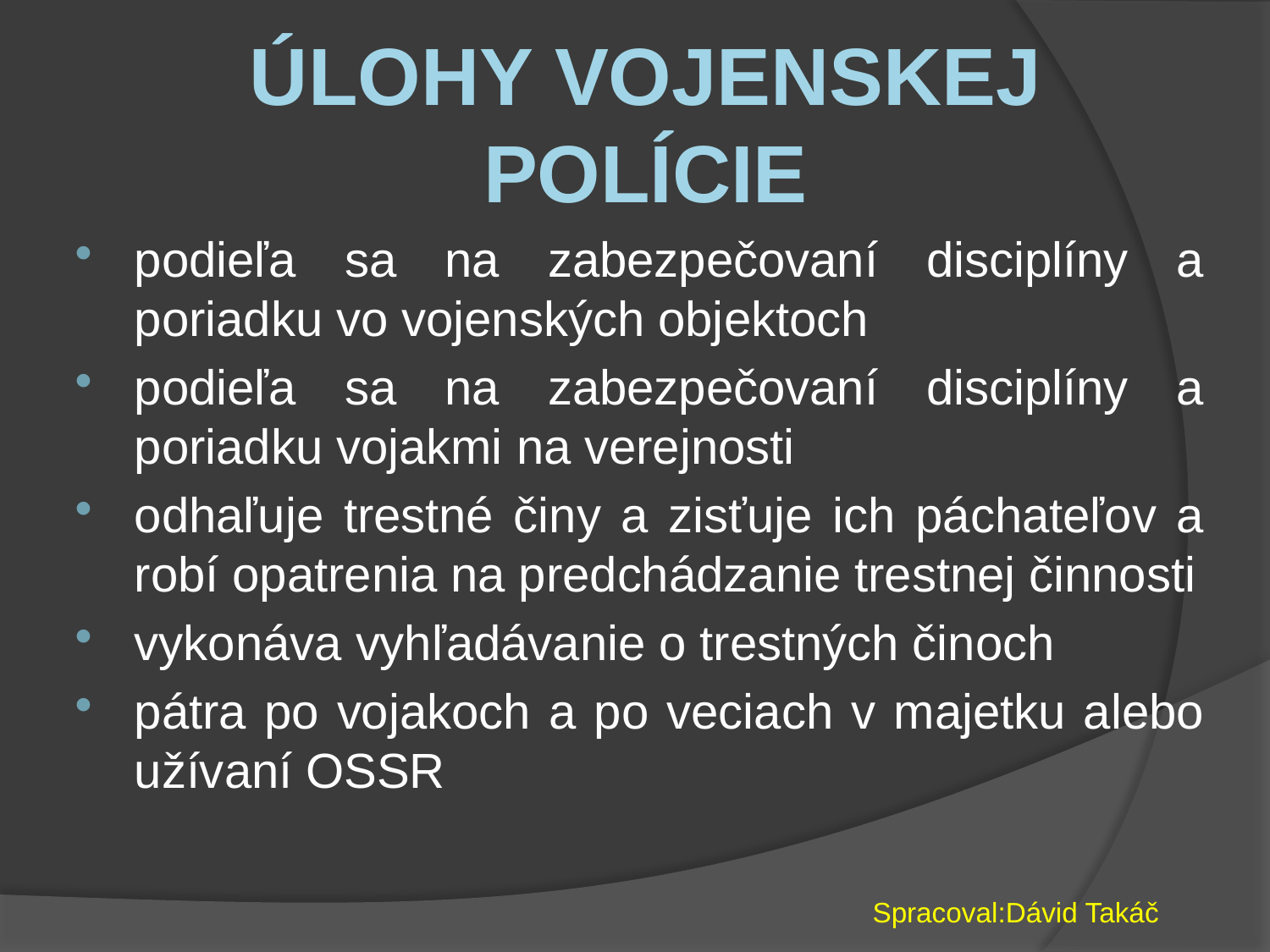

# Úlohy Vojenskej polície
podieľa sa na zabezpečovaní disciplíny a poriadku vo vojenských objektoch
podieľa sa na zabezpečovaní disciplíny a poriadku vojakmi na verejnosti
odhaľuje trestné činy a zisťuje ich páchateľov a robí opatrenia na predchádzanie trestnej činnosti
vykonáva vyhľadávanie o trestných činoch
pátra po vojakoch a po veciach v majetku alebo užívaní OSSR
Spracoval:Dávid Takáč